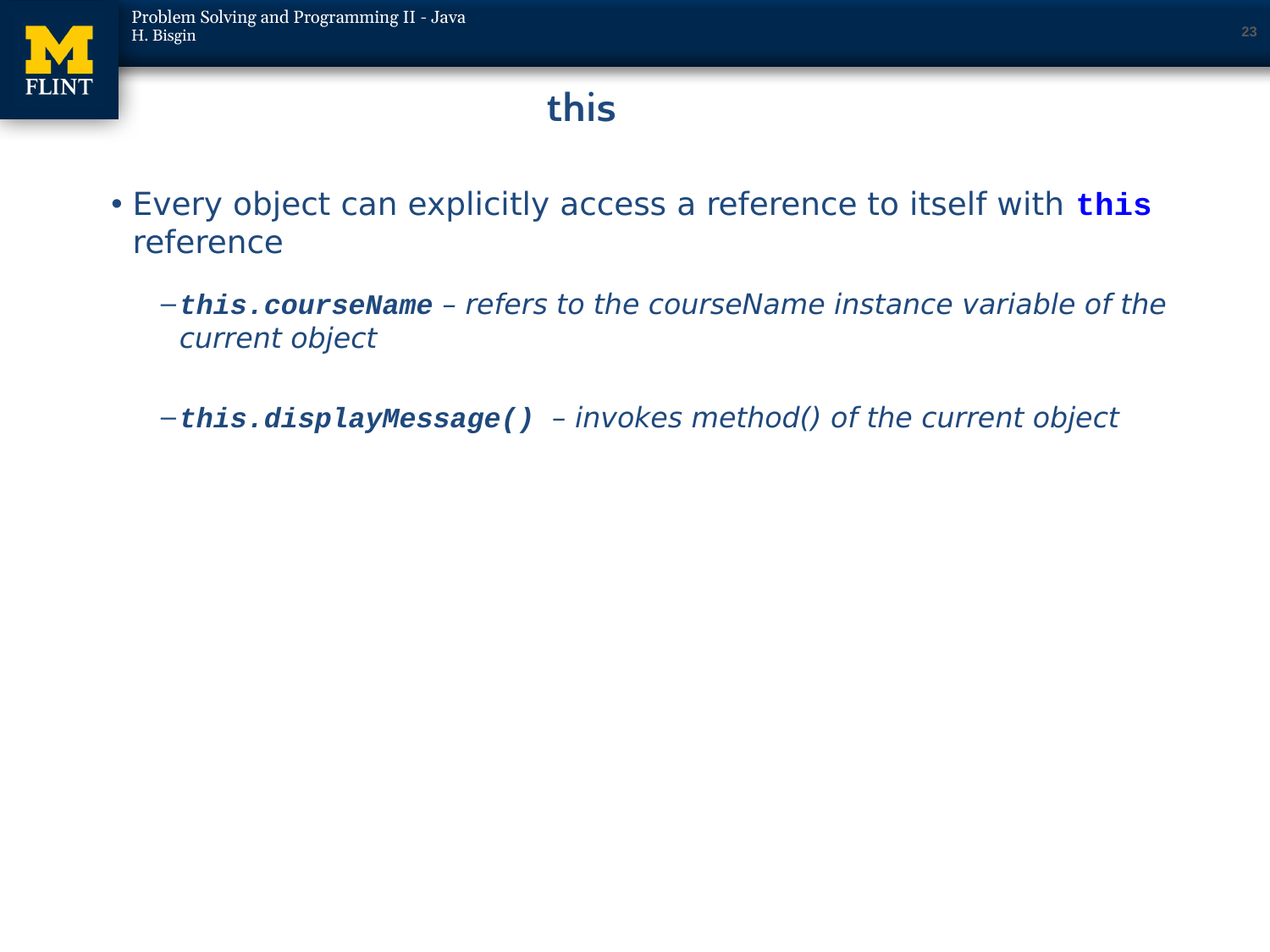

23
# this
Every object can explicitly access a reference to itself with this reference

this.courseName – refers to the courseName instance variable of the current object

this.displayMessage() – invokes method() of the current object